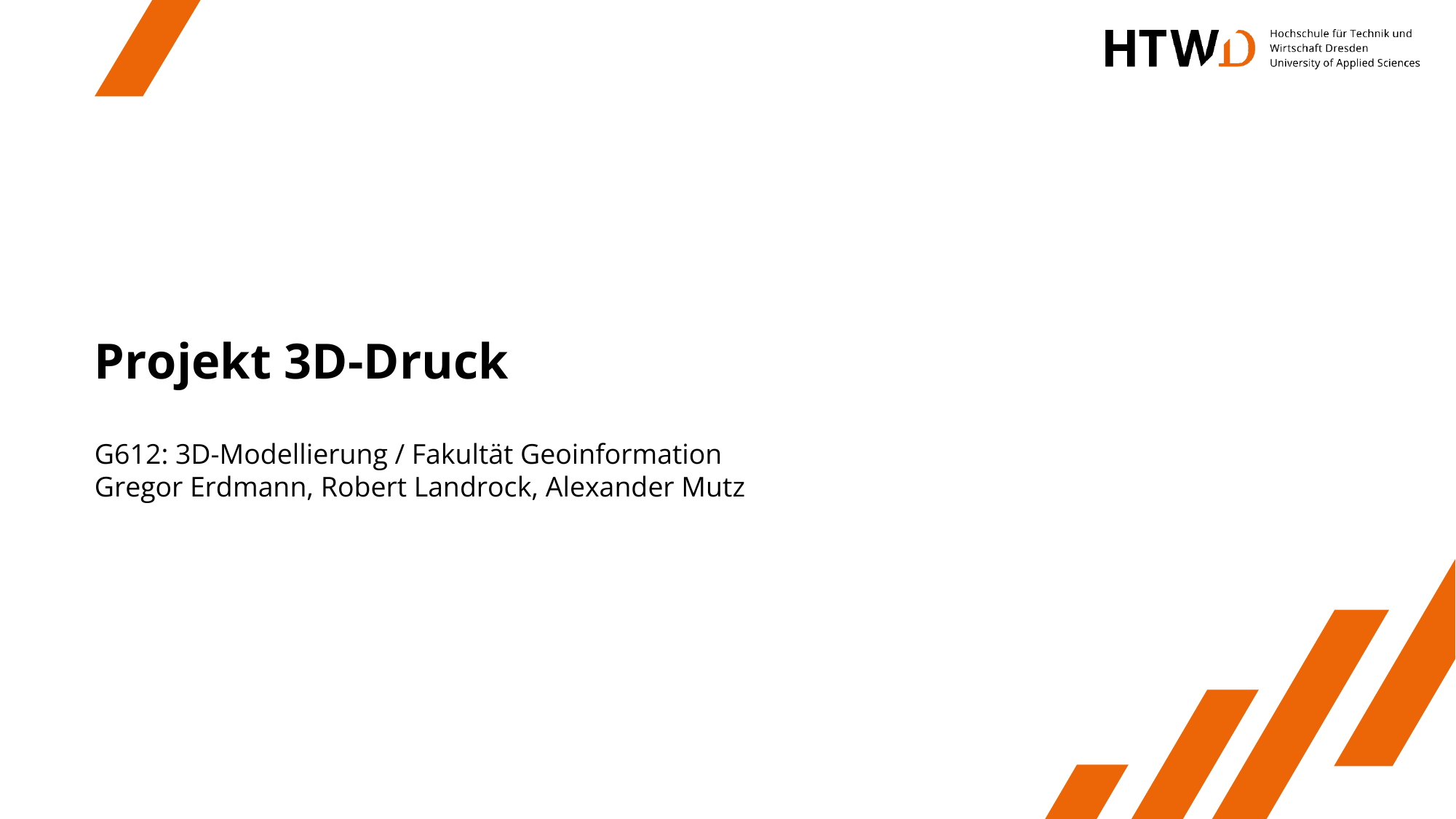

# Projekt 3D-Druck
G612: 3D-Modellierung / Fakultät Geoinformation
Gregor Erdmann, Robert Landrock, Alexander Mutz